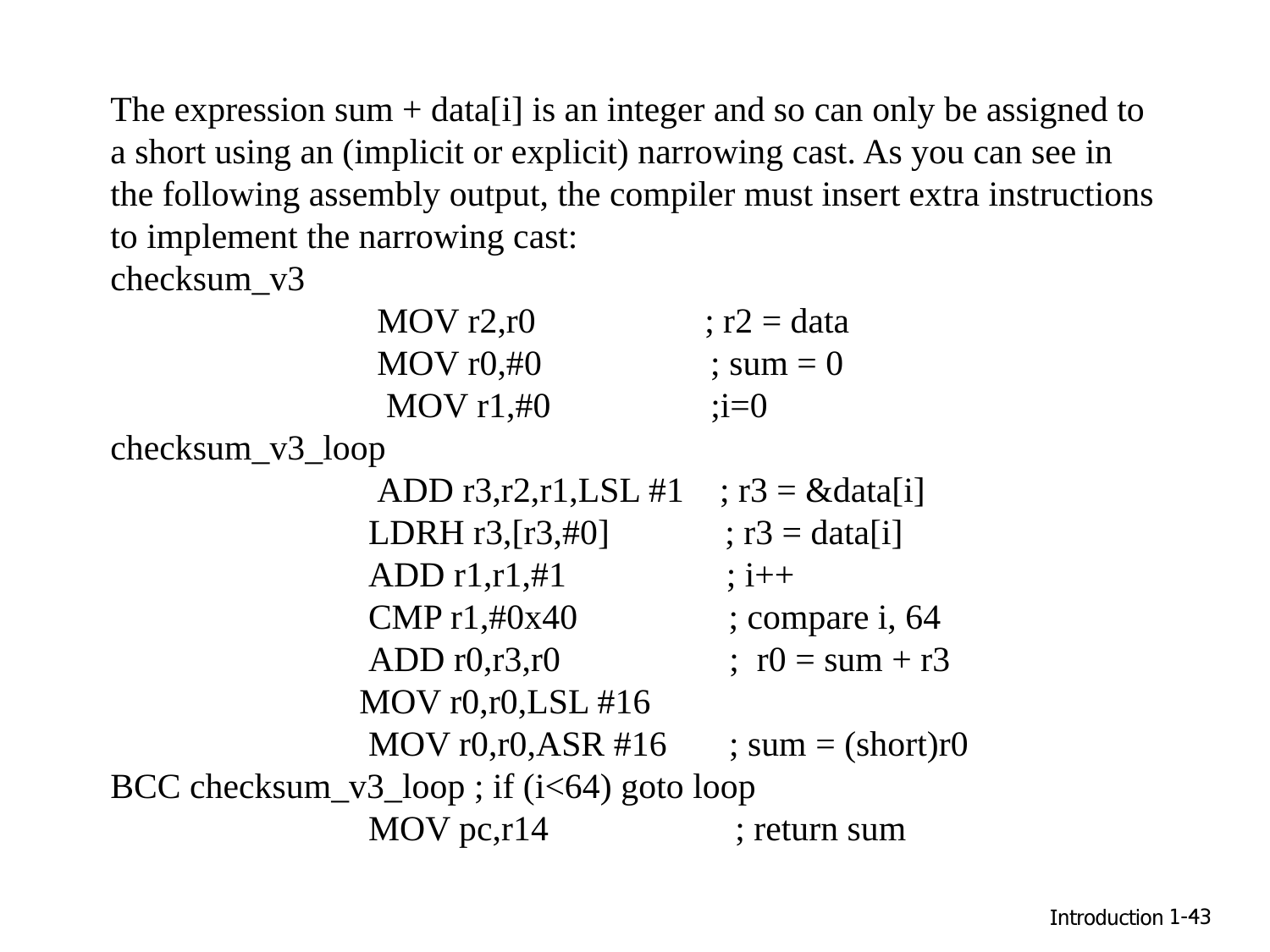

The expression sum + data[i] is an integer and so can only be assigned to a short using an (implicit or explicit) narrowing cast. As you can see in the following assembly output, the compiler must insert extra instructions to implement the narrowing cast:
checksum_v3
                              MOV r2,r0                   ; r2 = data
                              MOV r0,#0                   ; sum = 0
                               MOV r1,#0                  ;i=0
checksum_v3_loop
                              ADD r3,r2,r1,LSL #1    ; r3 = &data[i]
                             LDRH r3,[r3,#0]             ; r3 = data[i]
                             ADD r1,r1,#1                  ; i++
                             CMP r1,#0x40                 ; compare i, 64
                             ADD r0,r3,r0                   ;  r0 = sum + r3
                            MOV r0,r0,LSL #16
                             MOV r0,r0,ASR #16       ; sum = (short)r0
BCC checksum_v3_loop ; if (i<64) goto loop
                             MOV pc,r14                     ; return sum
1-43
Introduction